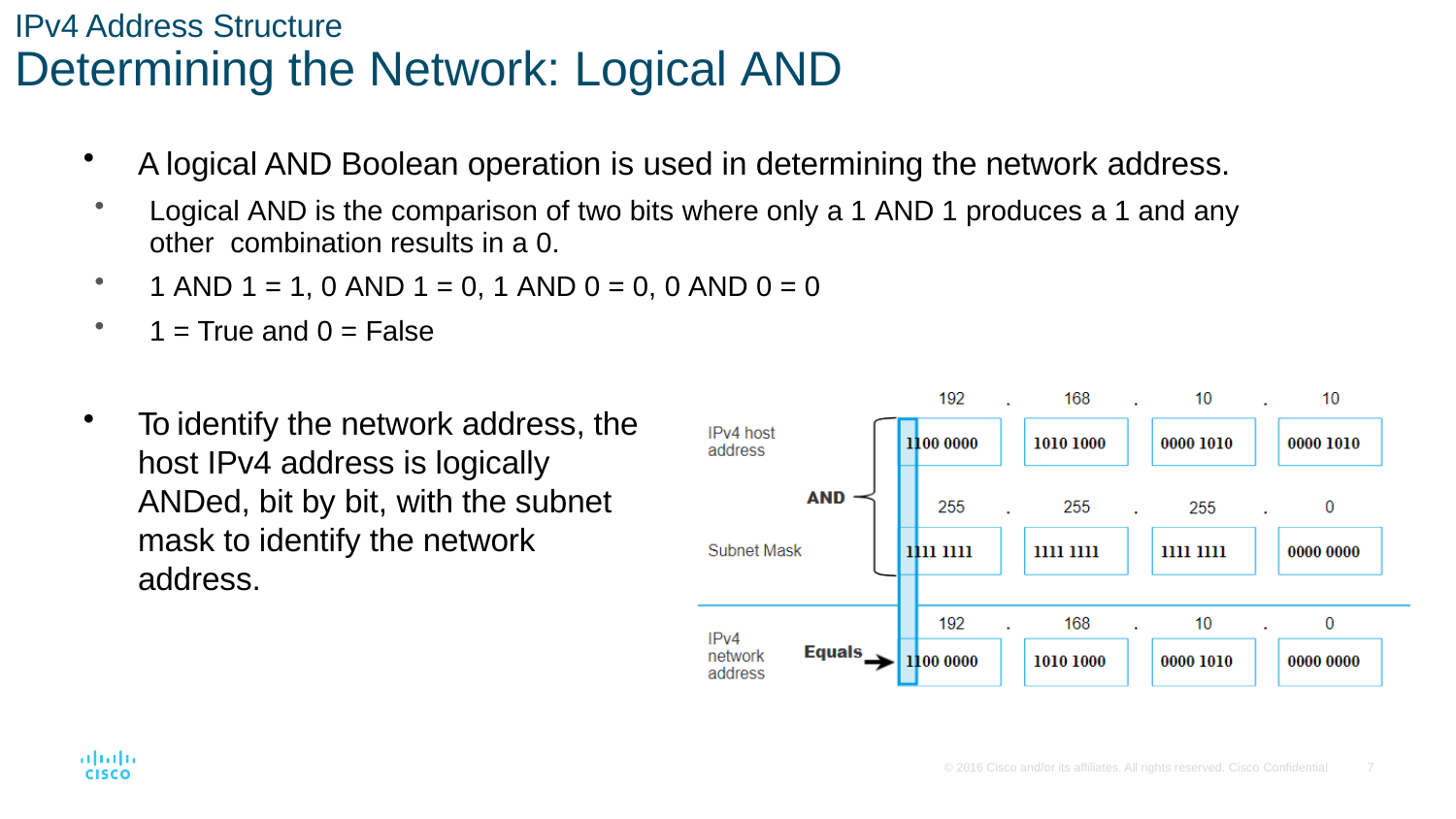

# IPv4 Address Structure
Determining the Network: Logical AND
A logical AND Boolean operation is used in determining the network address.
Logical AND is the comparison of two bits where only a 1 AND 1 produces a 1 and any other  combination results in a 0.
1 AND 1 = 1, 0 AND 1 = 0, 1 AND 0 = 0, 0 AND 0 = 0
1 = True and 0 = False

To identify the network address, the  host IPv4 address is logically  ANDed, bit by bit, with the subnet  mask to identify the network  address.

© 2016 Cisco and/or its affiliates. All rights reserved. Cisco Confidential
7